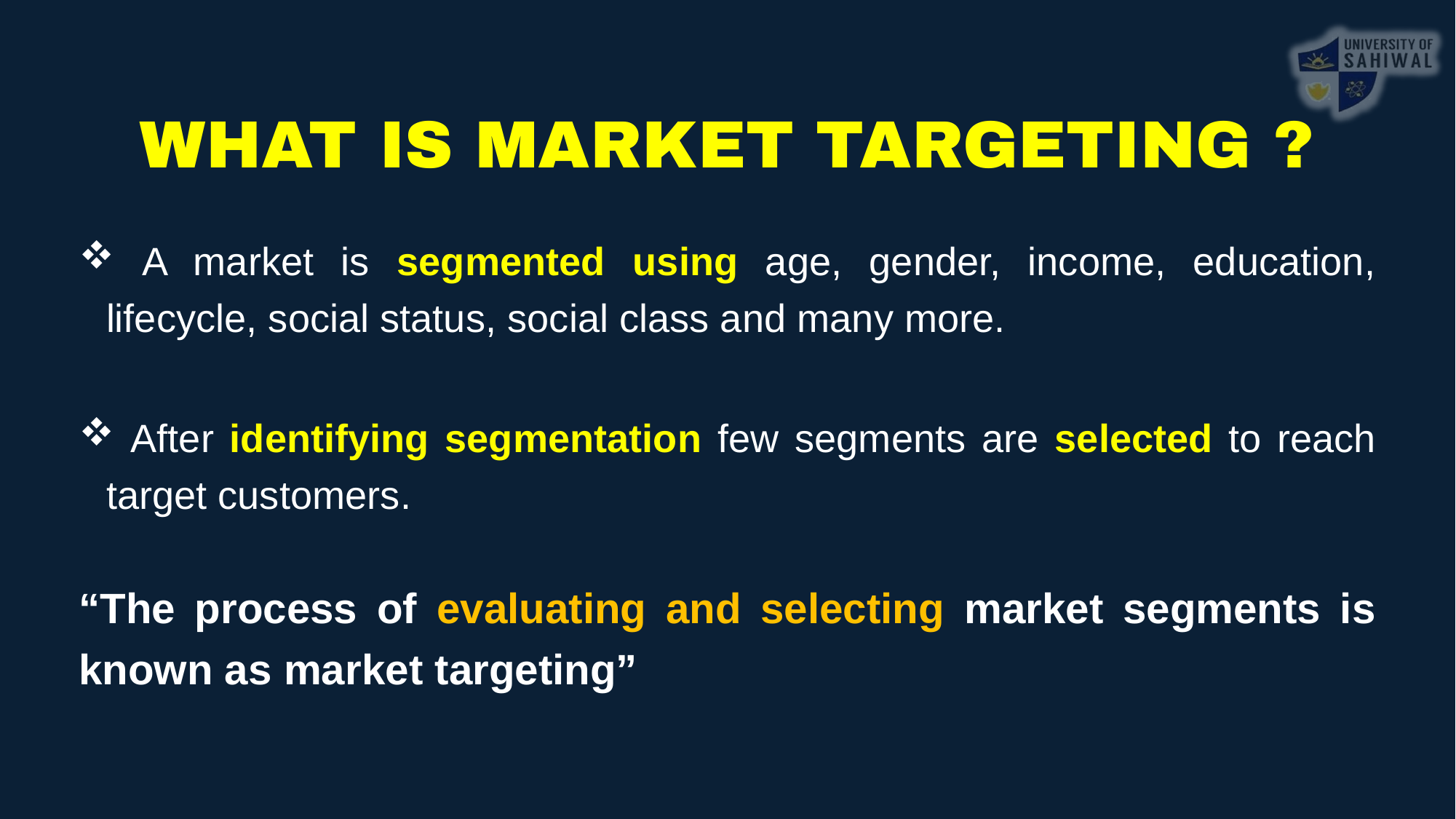

WHAT IS MARKET TARGETING ?

 A market is segmented using age, gender, income, education, lifecycle, social status, social class and many more.

 After identifying segmentation few segments are selected to reach target customers.

“The process of evaluating and selecting market segments is known as market targeting”